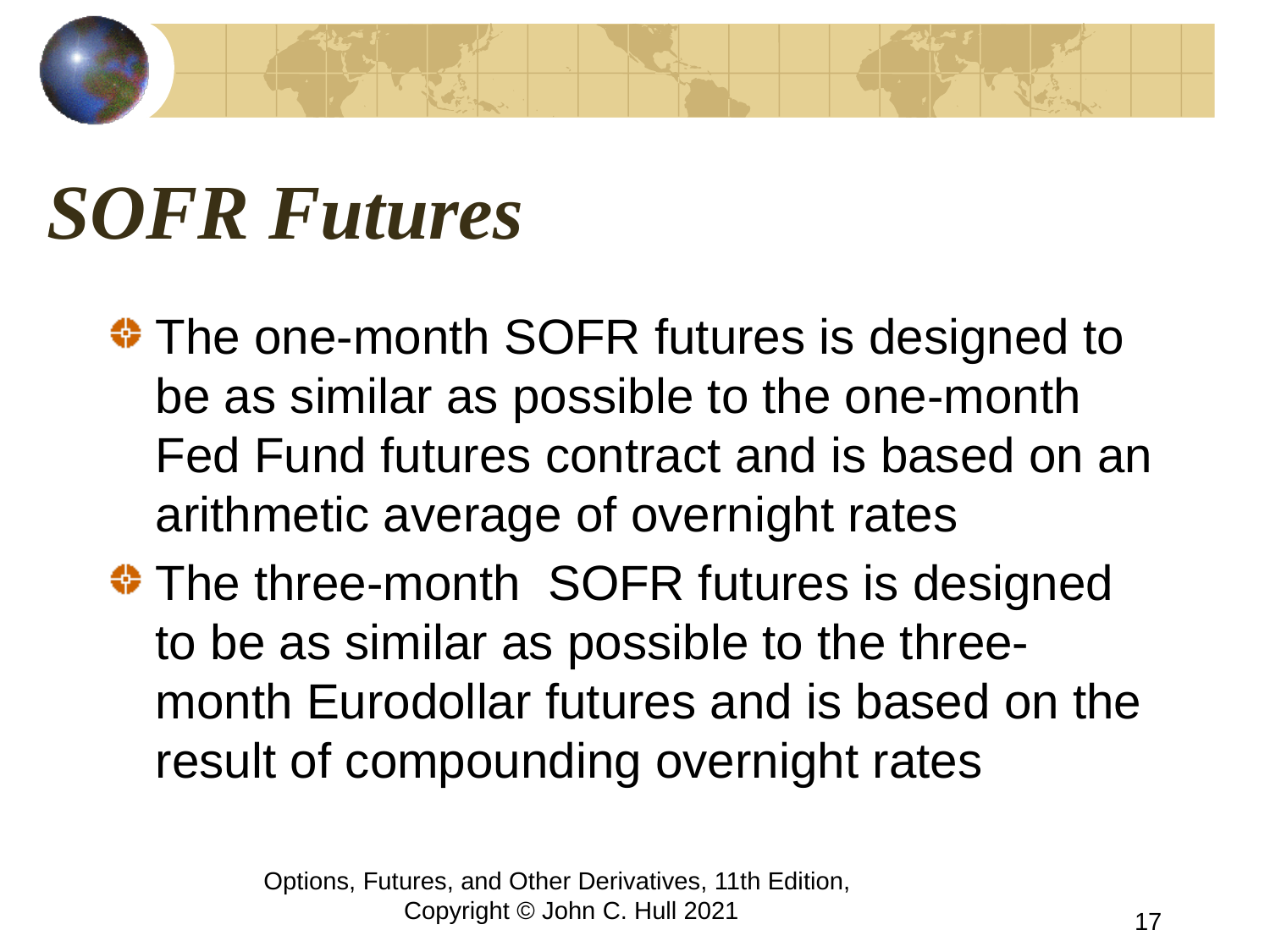

# SOFR Futures
The one-month SOFR futures is designed to be as similar as possible to the one-month Fed Fund futures contract and is based on an arithmetic average of overnight rates
The three-month  SOFR futures is designed to be as similar as possible to the three-month Eurodollar futures and is based on the result of compounding overnight rates
Options, Futures, and Other Derivatives, 11th Edition,     Copyright © John C. Hull 2021
17